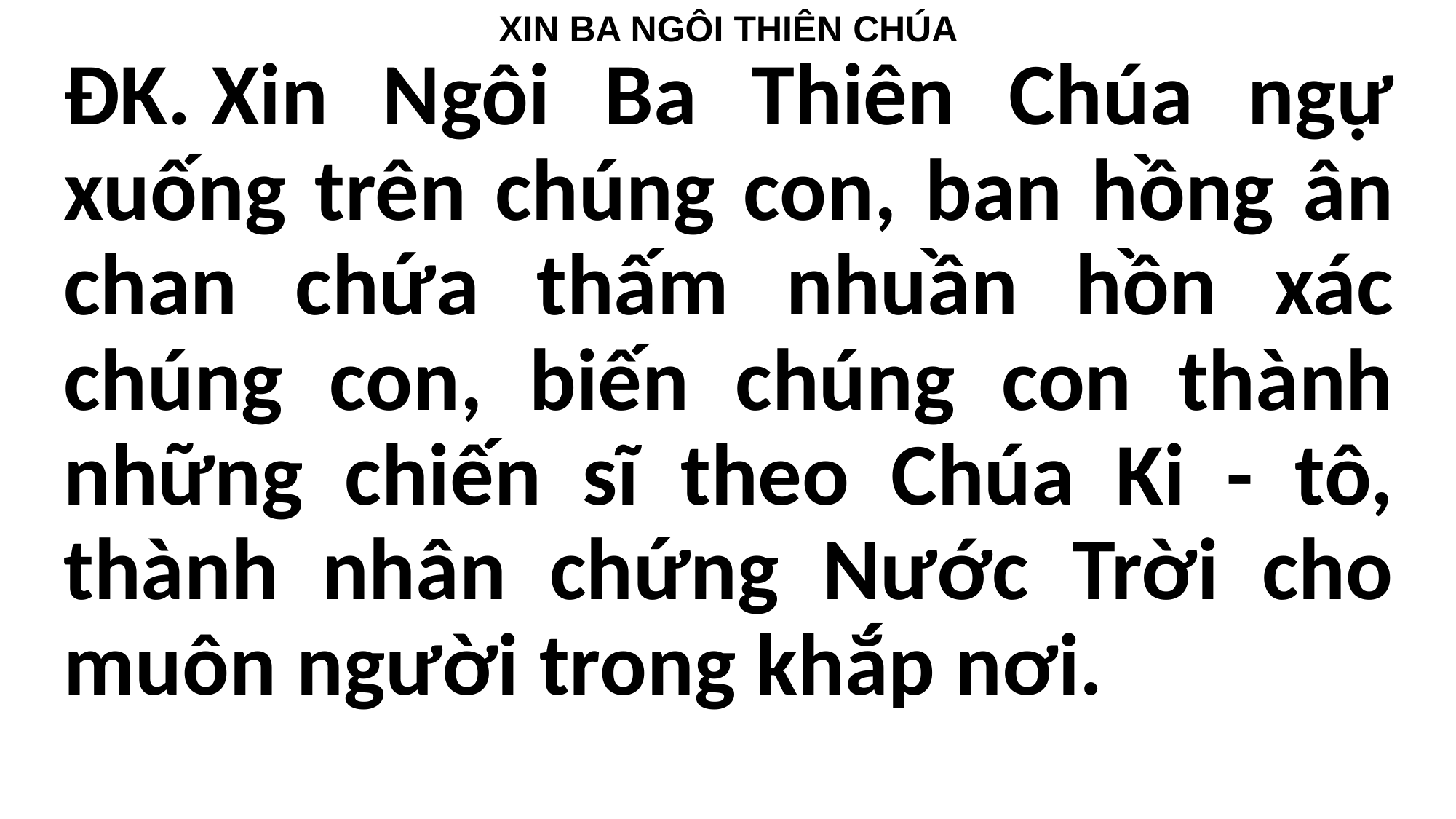

XIN BA NGÔI THIÊN CHÚA
ĐK. Xin Ngôi Ba Thiên Chúa ngự xuống trên chúng con, ban hồng ân chan chứa thấm nhuần hồn xác chúng con, biến chúng con thành những chiến sĩ theo Chúa Ki - tô, thành nhân chứng Nước Trời cho muôn người trong khắp nơi.